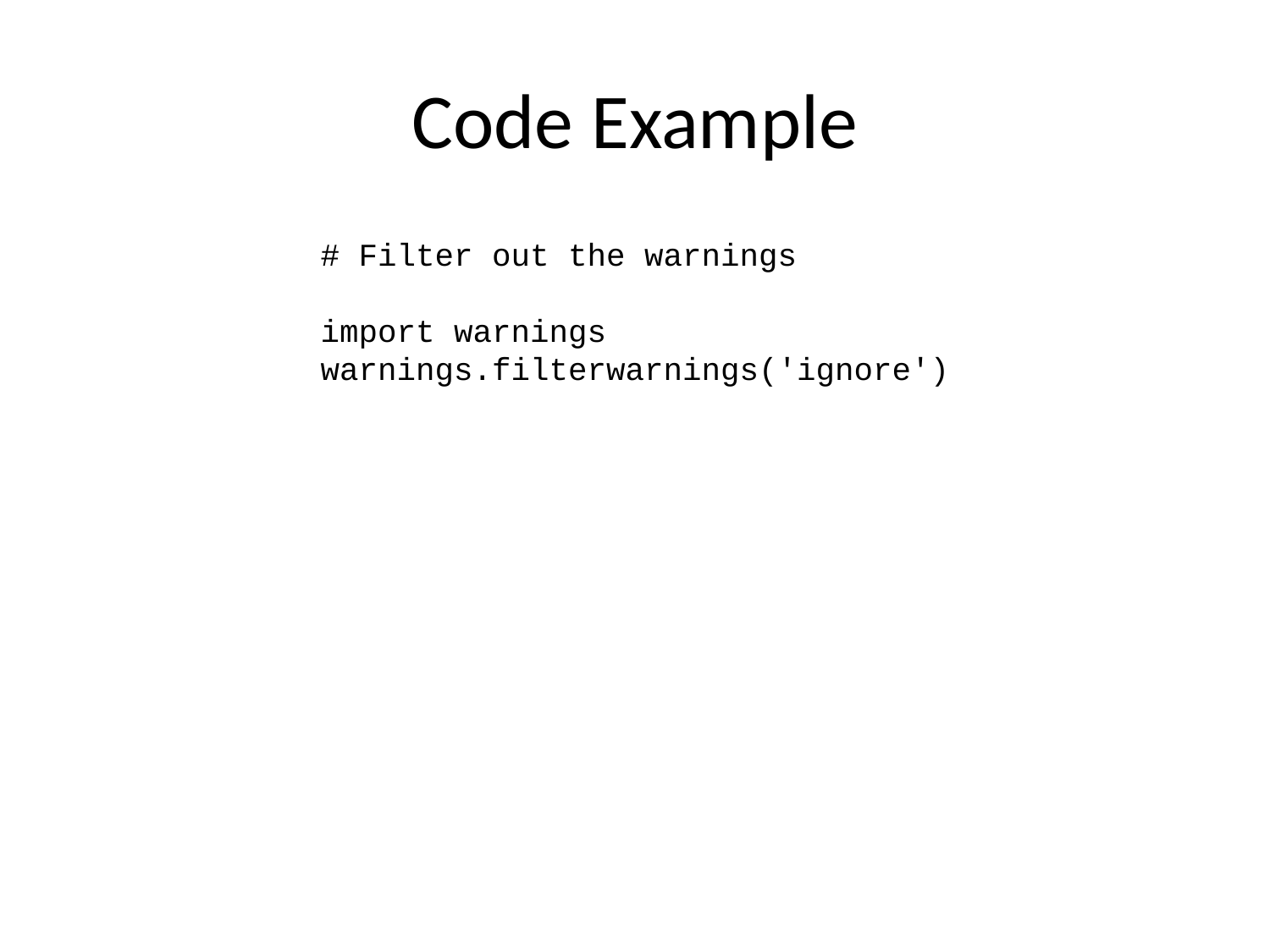

# Code Example

# Filter out the warnings import warnings warnings.filterwarnings('ignore')